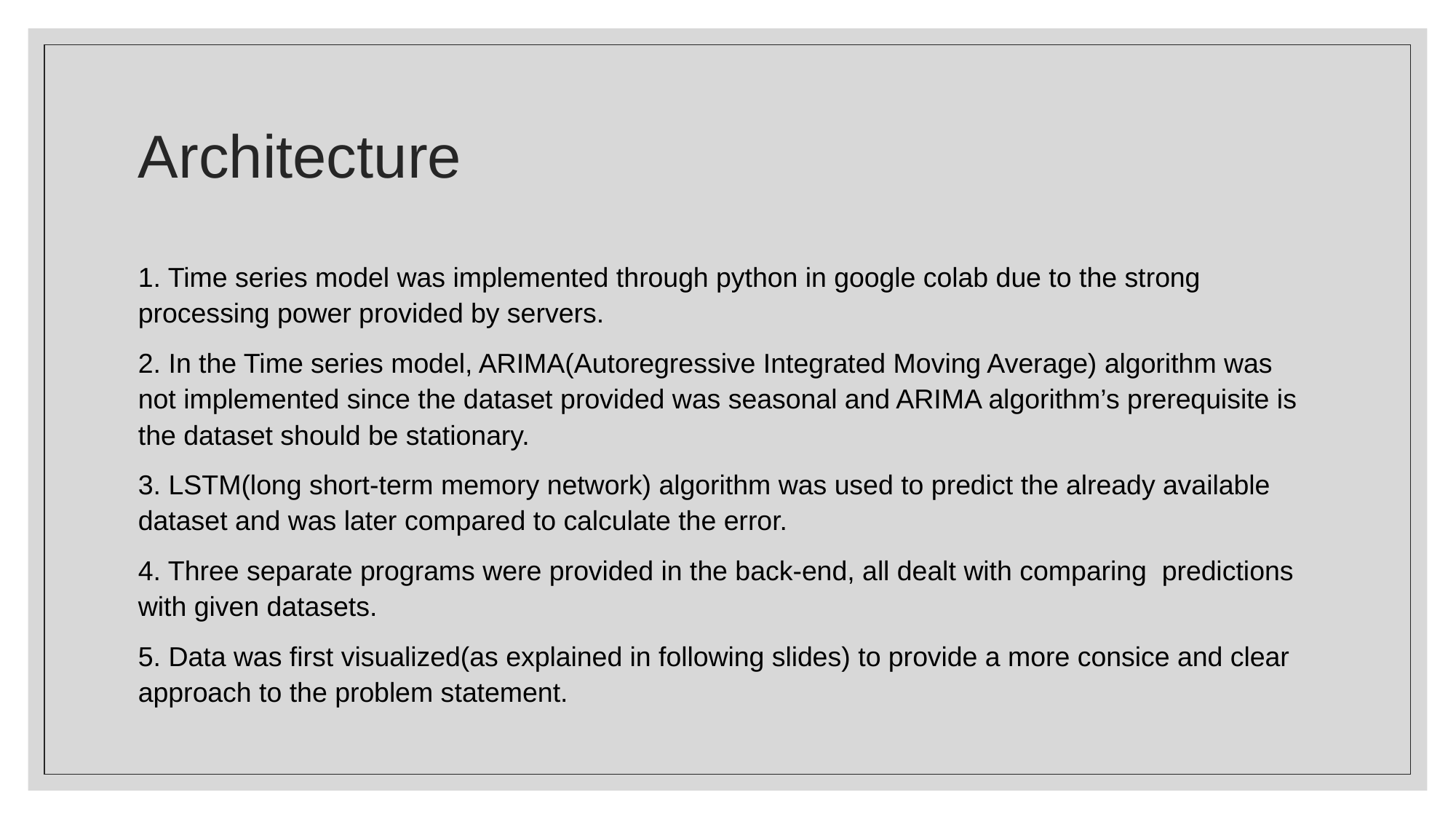

# Architecture
1. Time series model was implemented through python in google colab due to the strong processing power provided by servers.
2. In the Time series model, ARIMA(Autoregressive Integrated Moving Average) algorithm was not implemented since the dataset provided was seasonal and ARIMA algorithm’s prerequisite is the dataset should be stationary.
3. LSTM(long short-term memory network) algorithm was used to predict the already available dataset and was later compared to calculate the error.
4. Three separate programs were provided in the back-end, all dealt with comparing  predictions with given datasets.
5. Data was first visualized(as explained in following slides) to provide a more consice and clear approach to the problem statement.